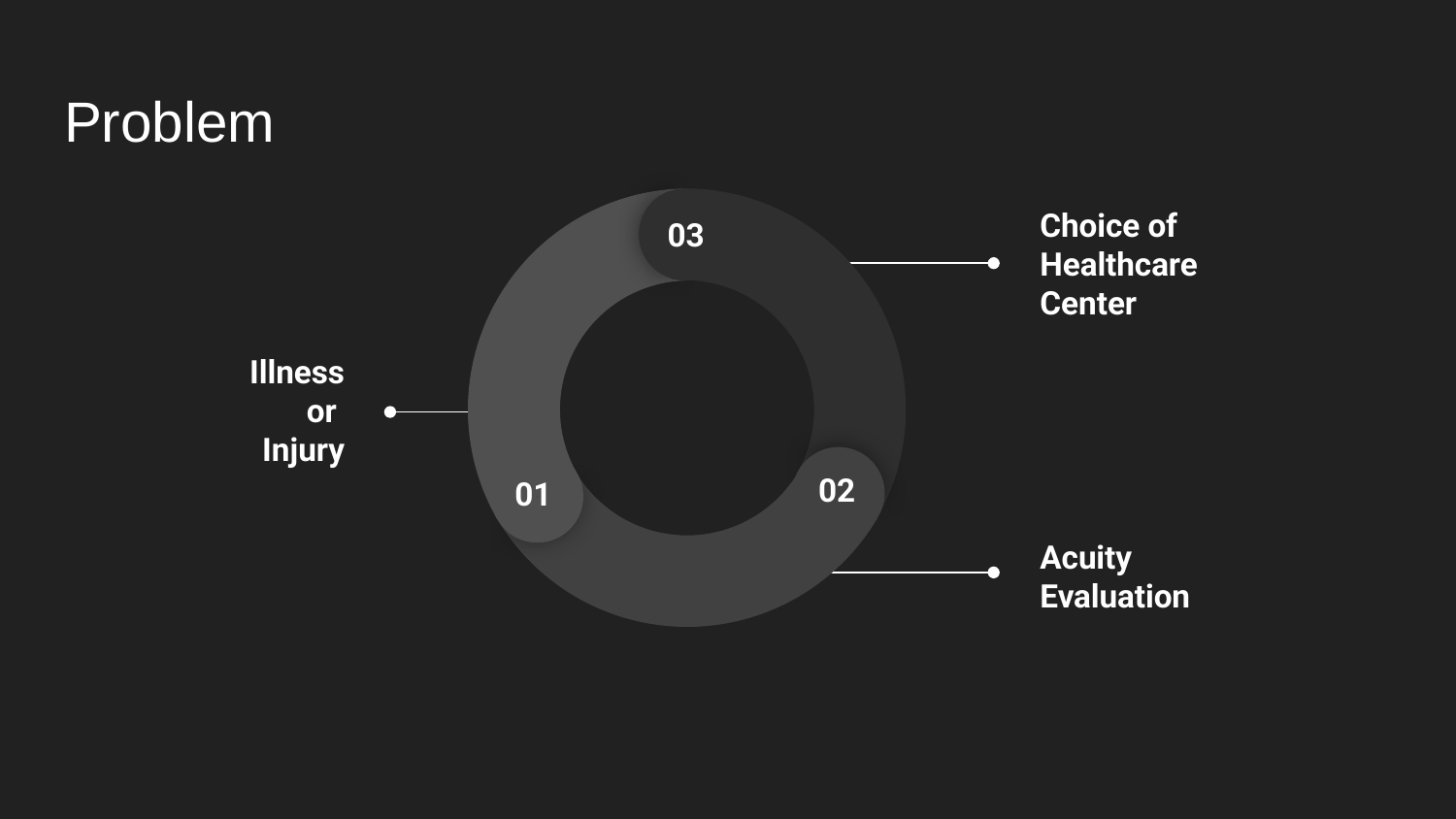

# Problem

03

02
01
Choice of
Healthcare
Center
Illness
or
Injury
Acuity
Evaluation